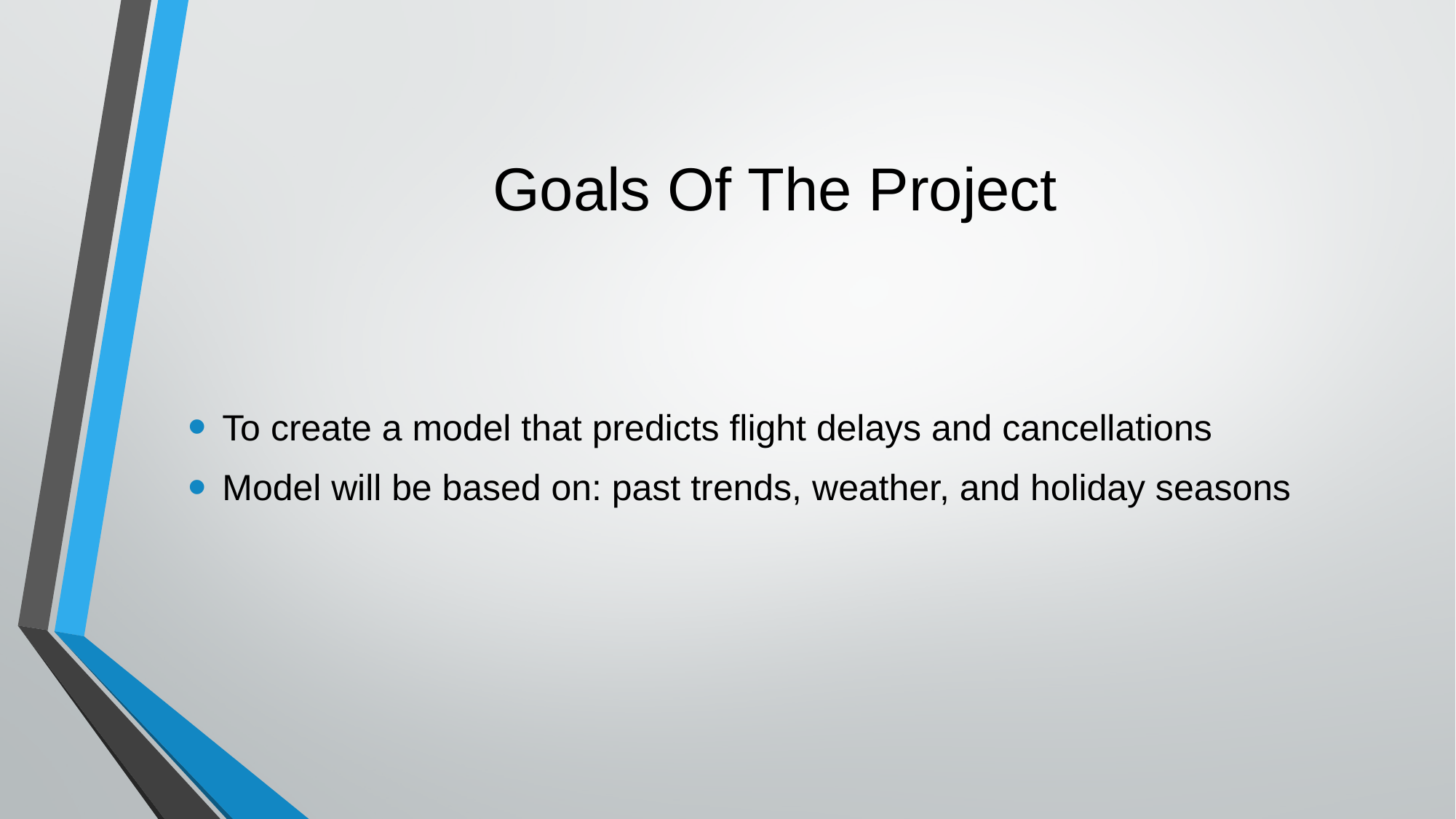

# Goals Of The Project
To create a model that predicts flight delays and cancellations
Model will be based on: past trends, weather, and holiday seasons